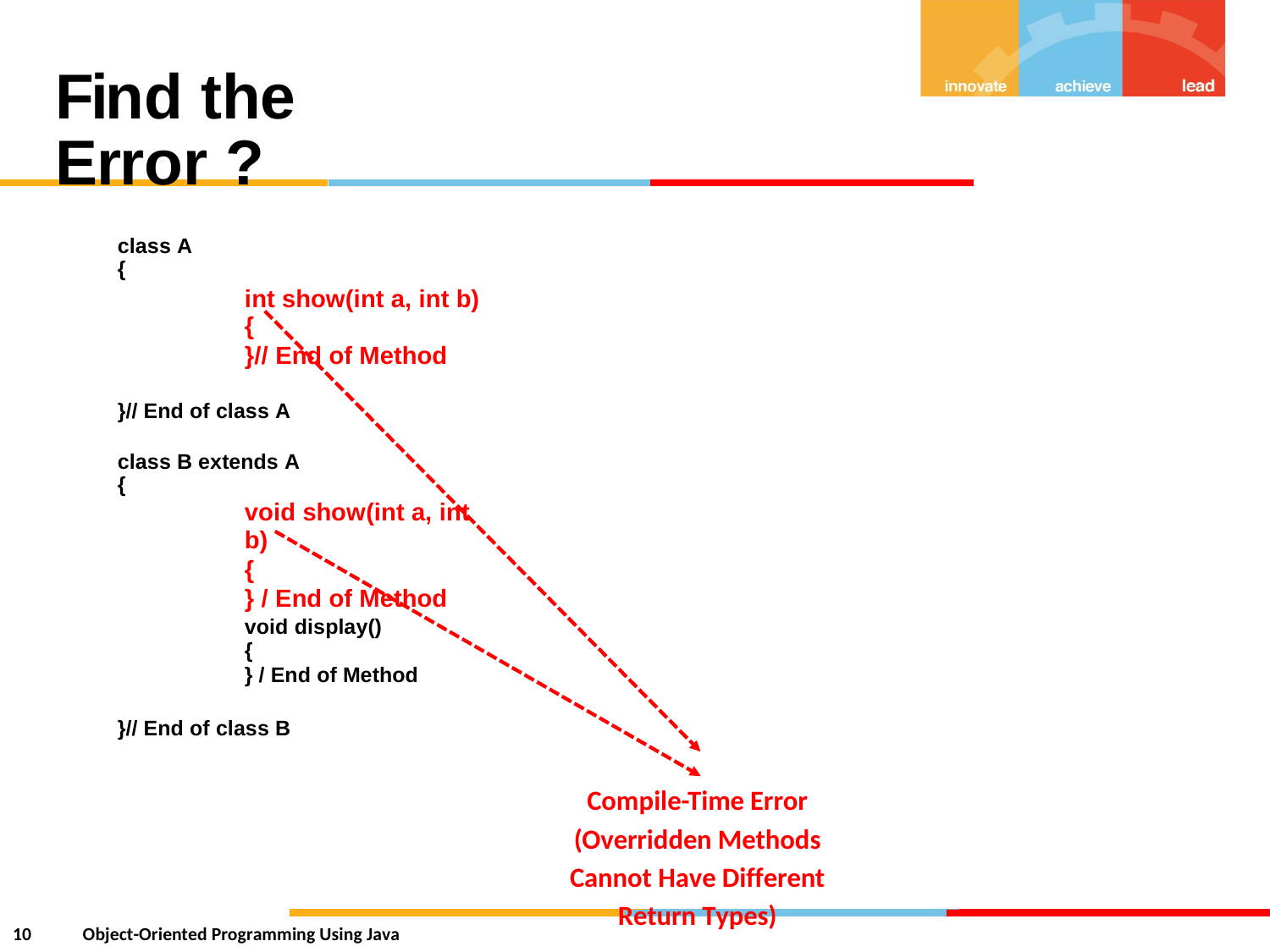

Find the Error ?

class A
{
int show(int a, int b)
{
}// End of Method

}// End of class A
class B extends A
{
void show(int a, int b)
{
} / End of Method

void display()
{
} / End of Method
}// End of class B
Compile-Time Error
(Overridden Methods Cannot Have Different Return Types)

10
Object-Oriented Programming Using Java